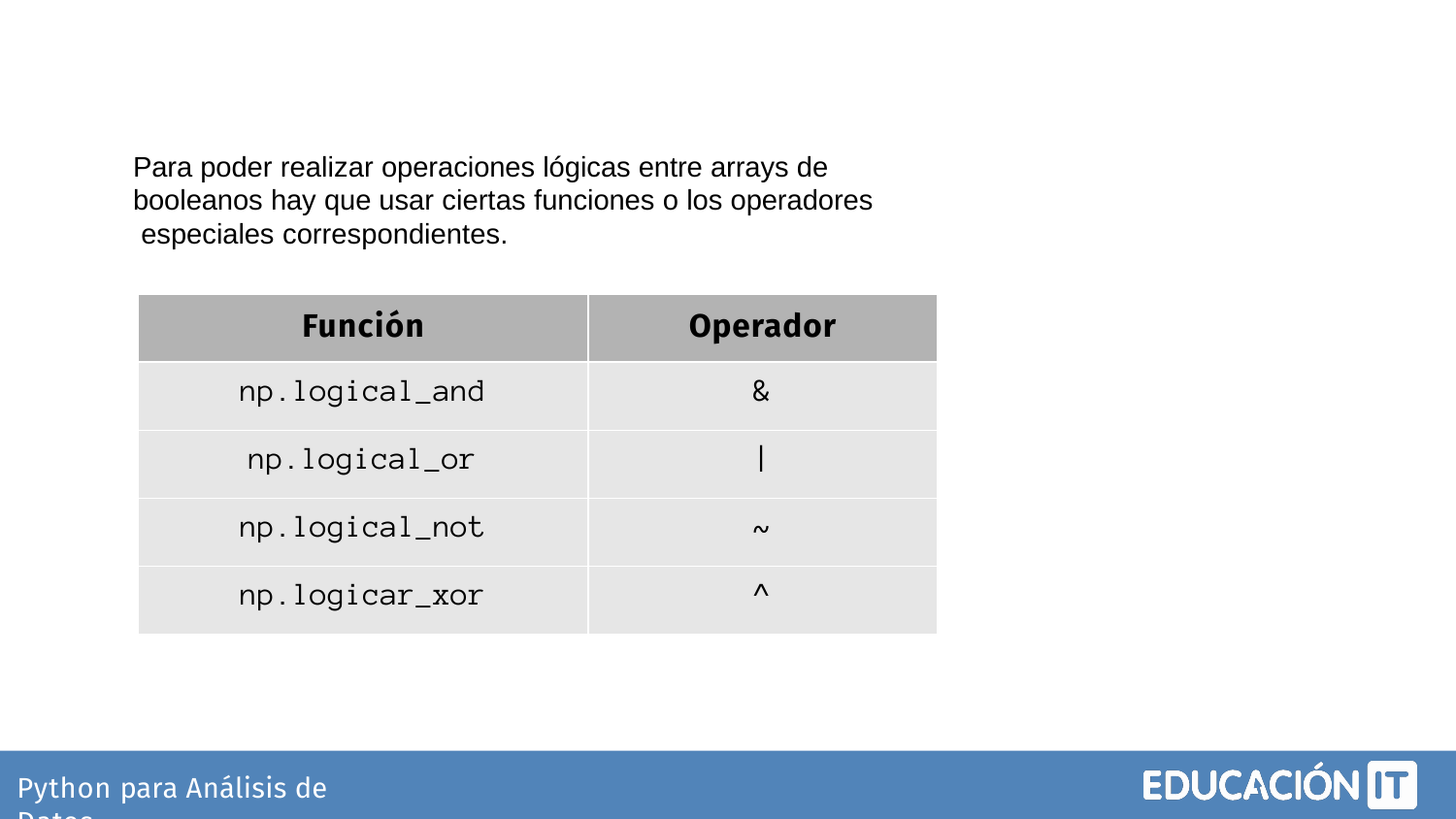

# Para poder realizar operaciones lógicas entre arrays de  booleanos hay que usar ciertas funciones o los operadores  especiales correspondientes.
| Función | Operador |
| --- | --- |
| np.logical\_and | & |
| np.logical\_or | | |
| np.logical\_not | ~ |
| np.logicar\_xor | ^ |
Python para Análisis de Datos